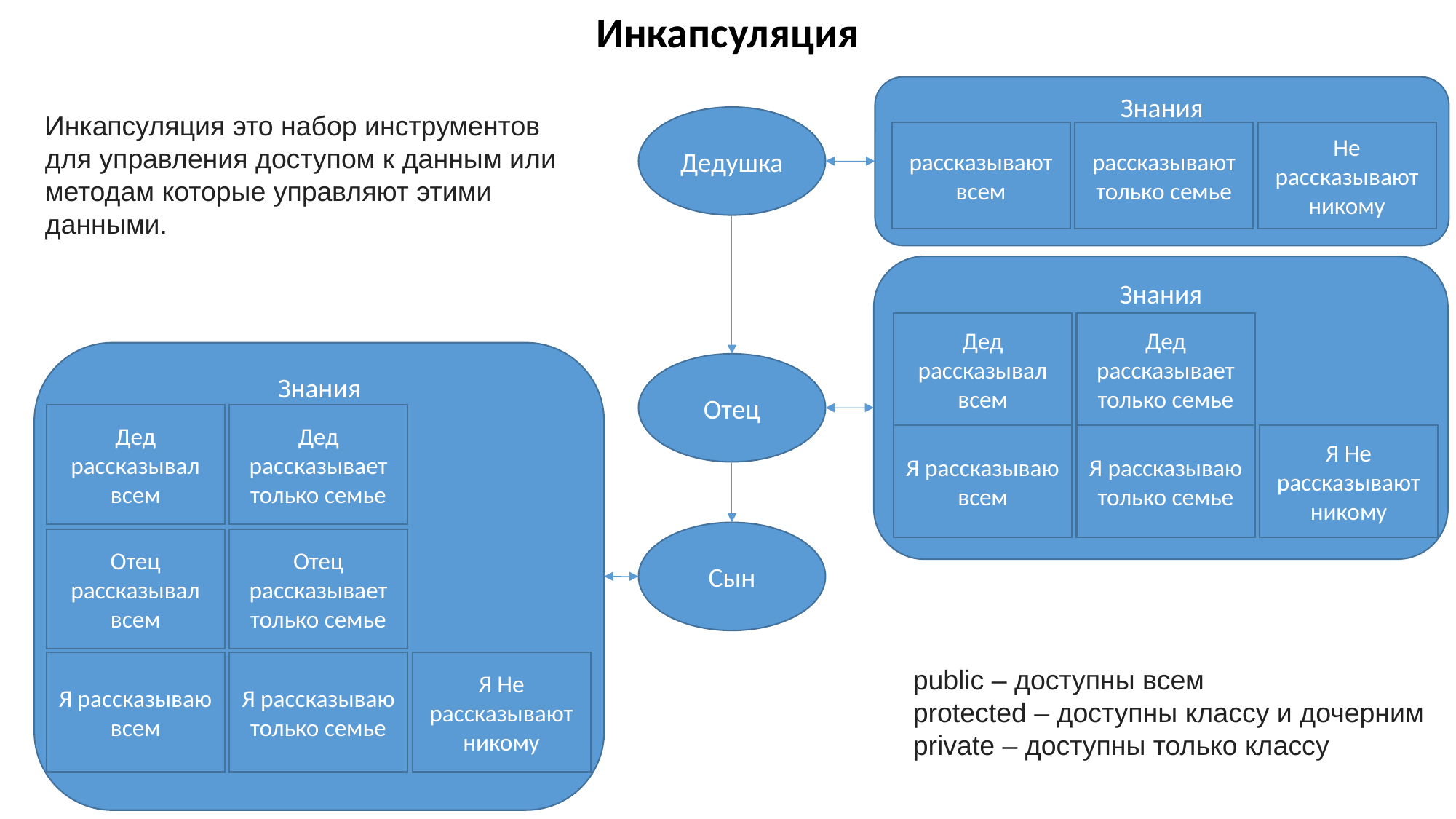

Инкапсуляция
Знания
рассказывают всем
рассказывают только семье
Не рассказывают никому
Инкапсуляция это набор инструментов для управления доступом к данным или методам которые управляют этими данными.
Дедушка
Знания
Дед рассказывал всем
Дед рассказывает только семье
Я рассказываю всем
Я рассказываю только семье
Я Не рассказывают никому
Знания
Дед рассказывал всем
Дед рассказывает только семье
Отец рассказывал всем
Отец рассказывает только семье
Я рассказываю всем
Я рассказываю только семье
Я Не рассказывают никому
Отец
Сын
public – доступны всем
protected – доступны классу и дочерним
private – доступны только классу